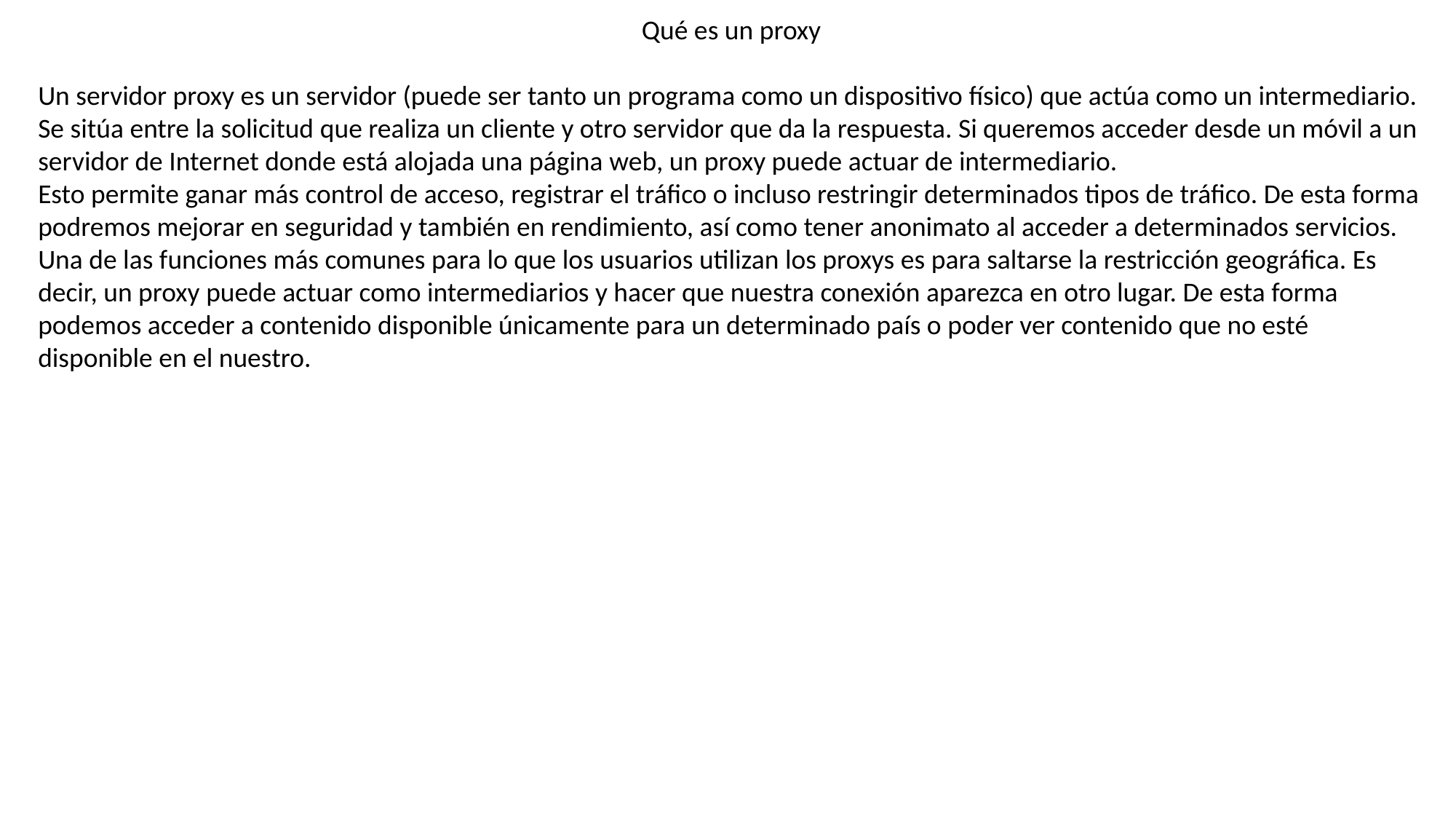

Qué es un proxy

Un servidor proxy es un servidor (puede ser tanto un programa como un dispositivo físico) que actúa como un intermediario. Se sitúa entre la solicitud que realiza un cliente y otro servidor que da la respuesta. Si queremos acceder desde un móvil a un servidor de Internet donde está alojada una página web, un proxy puede actuar de intermediario.
Esto permite ganar más control de acceso, registrar el tráfico o incluso restringir determinados tipos de tráfico. De esta forma podremos mejorar en seguridad y también en rendimiento, así como tener anonimato al acceder a determinados servicios.
Una de las funciones más comunes para lo que los usuarios utilizan los proxys es para saltarse la restricción geográfica. Es decir, un proxy puede actuar como intermediarios y hacer que nuestra conexión aparezca en otro lugar. De esta forma podemos acceder a contenido disponible únicamente para un determinado país o poder ver contenido que no esté
disponible en el nuestro.